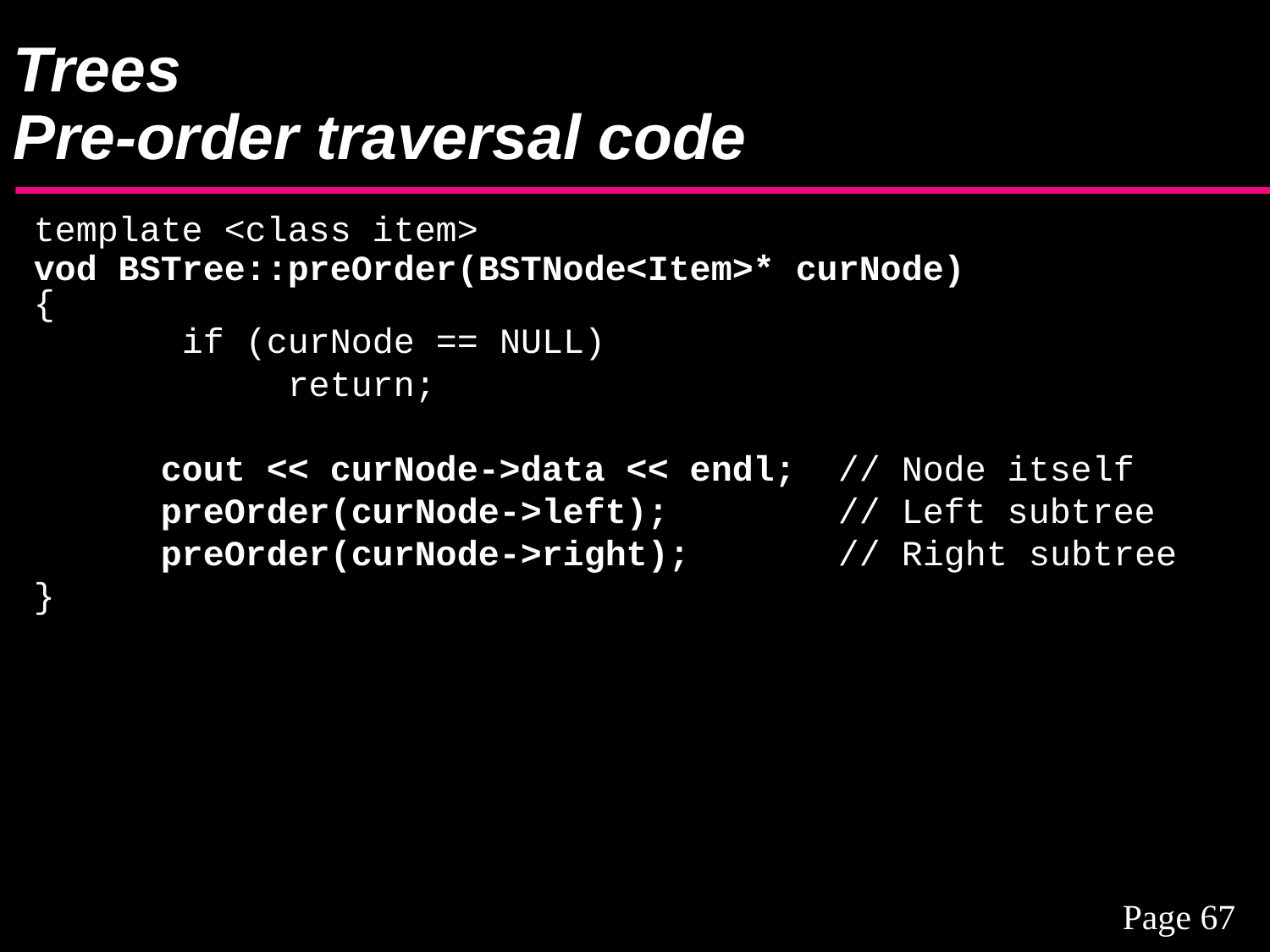

# Trees Pre-order traversal code
template <class item>
vod BSTree::preOrder(BSTNode<Item>* curNode)
{
	 if (curNode == NULL)
	 	return;

	cout << curNode->data << endl;  // Node itself
	preOrder(curNode->left);        // Left subtree
	preOrder(curNode->right);       // Right subtree
}